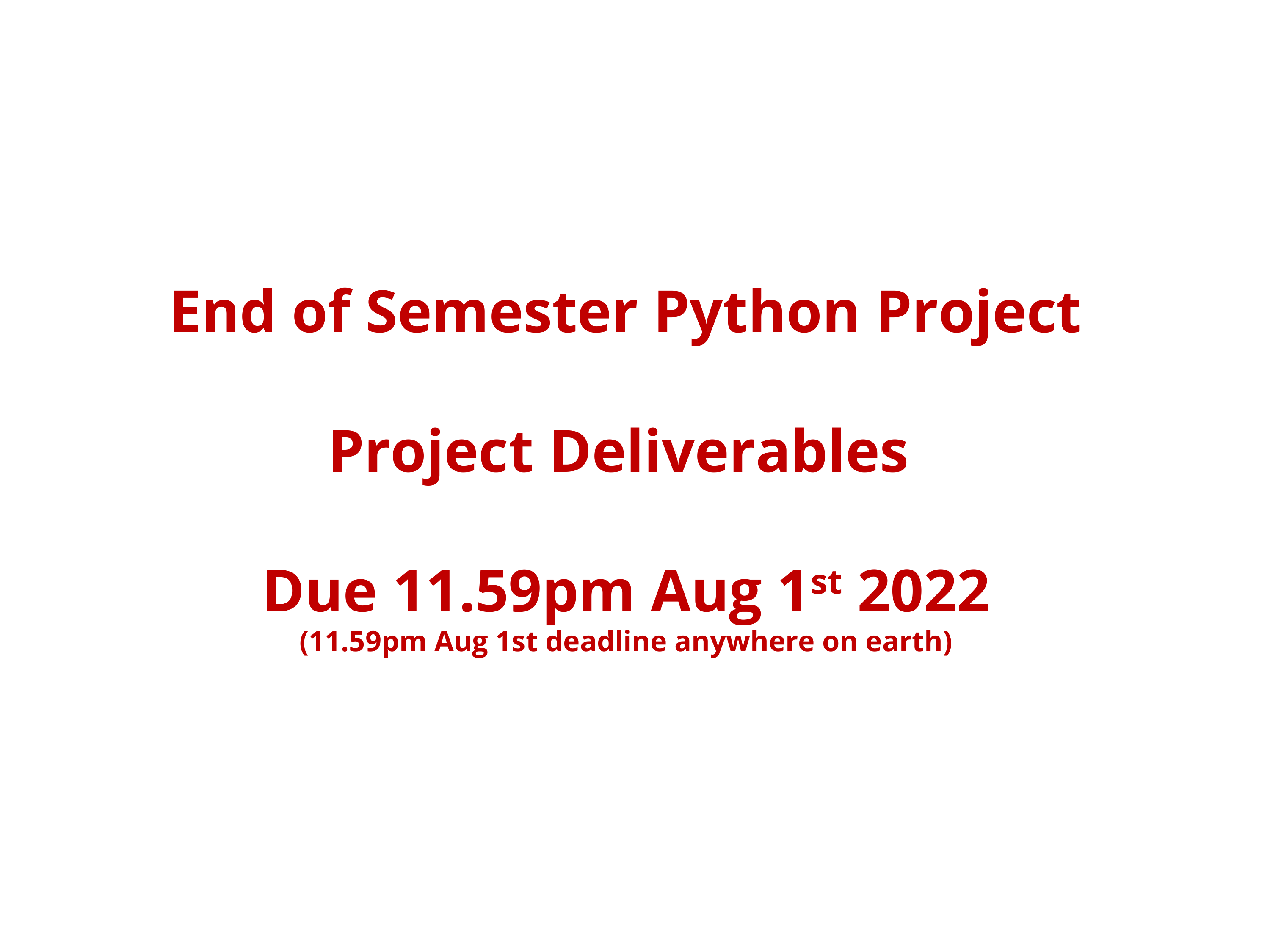

End of Semester Python Project

Project Deliverables

Due 11.59pm Aug 1st 2022
(11.59pm Aug 1st deadline anywhere on earth)